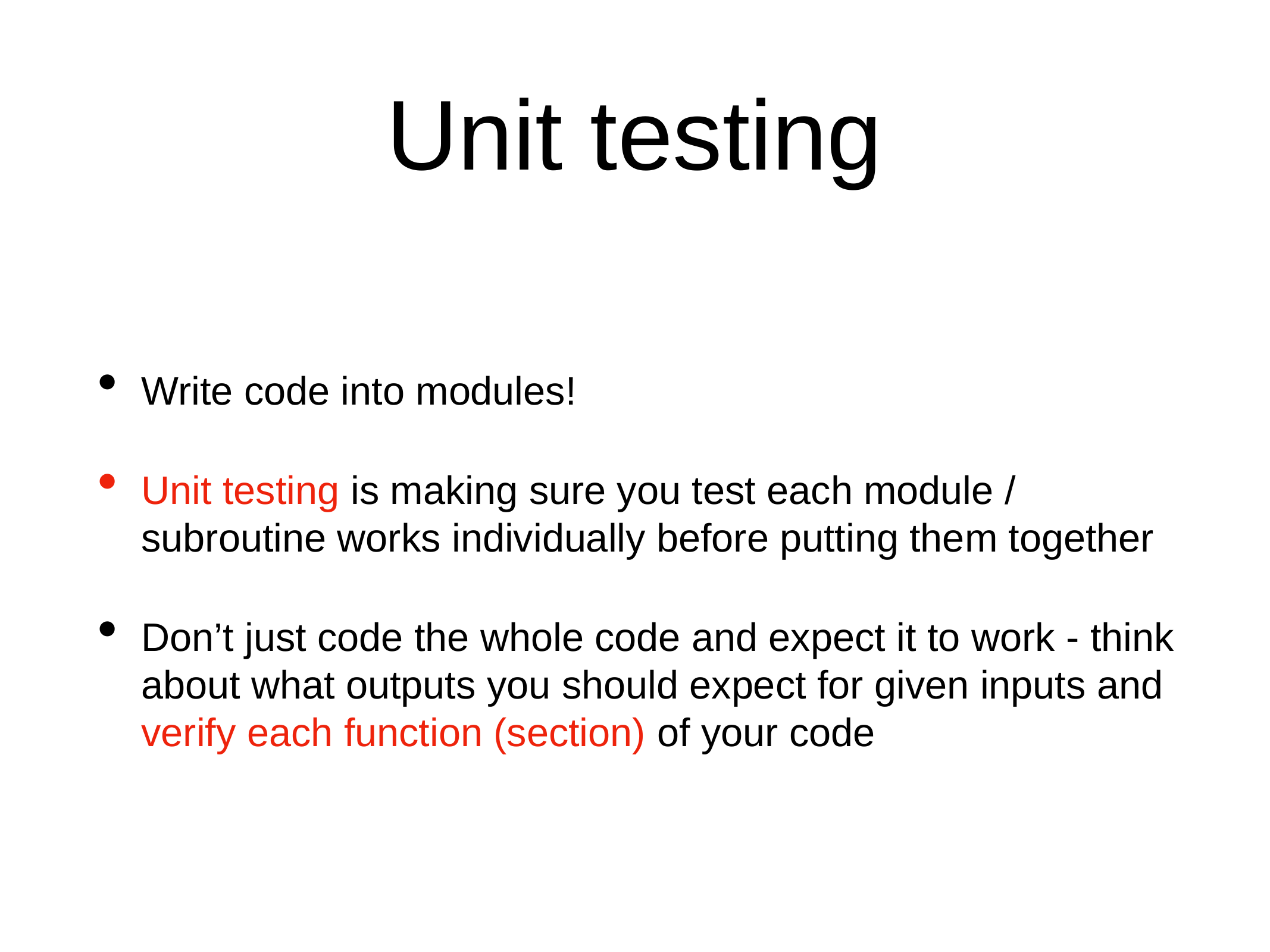

# Unit testing
Write code into modules!
Unit testing is making sure you test each module / subroutine works individually before putting them together
Don’t just code the whole code and expect it to work - think about what outputs you should expect for given inputs and verify each function (section) of your code